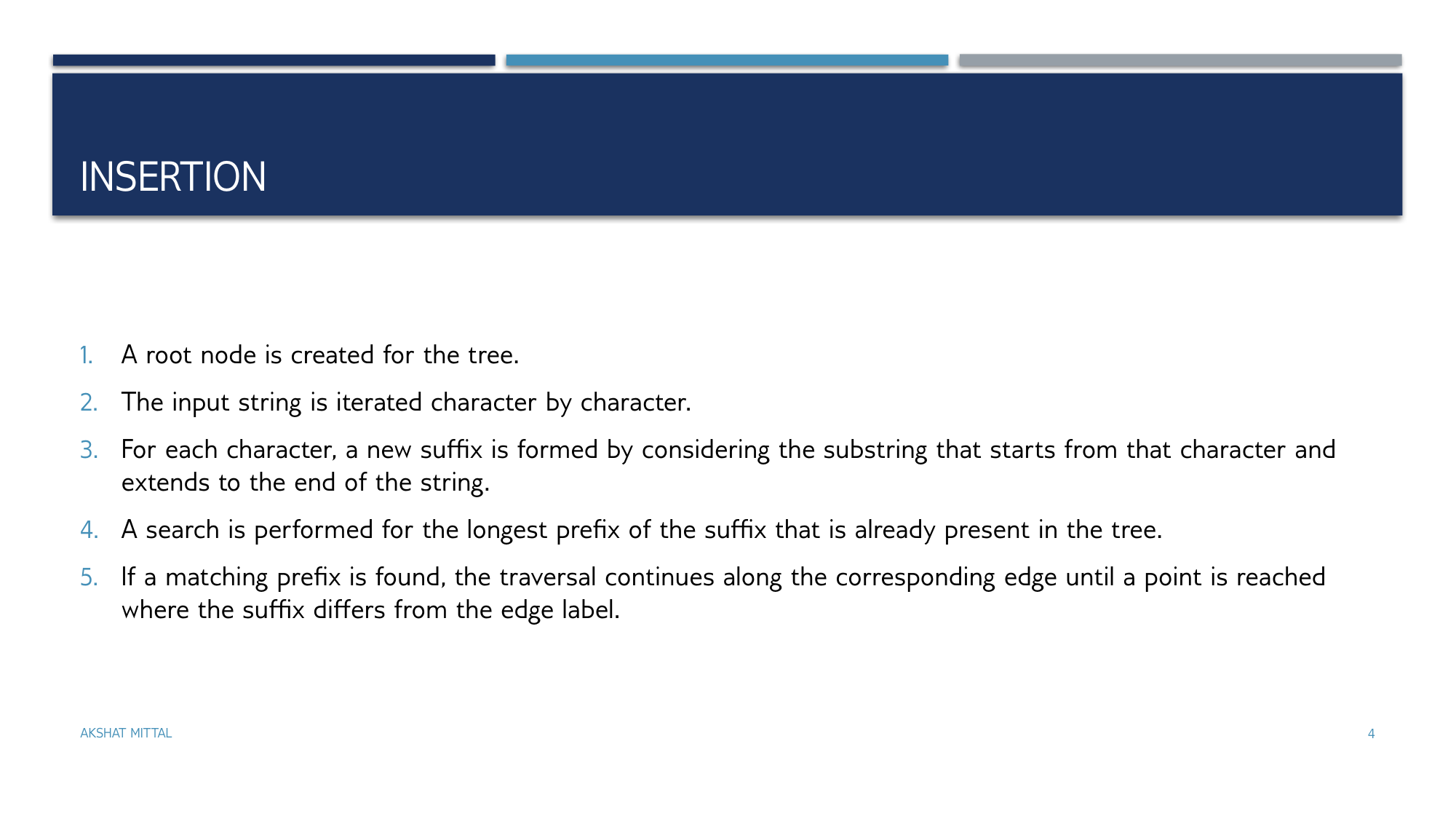

# INSERTION
A root node is created for the tree.
The input string is iterated character by character.
For each character, a new suffix is formed by considering the substring that starts from that character and extends to the end of the string.
A search is performed for the longest prefix of the suffix that is already present in the tree.
If a matching prefix is found, the traversal continues along the corresponding edge until a point is reached where the suffix differs from the edge label.
AKSHAT MITTAL
4